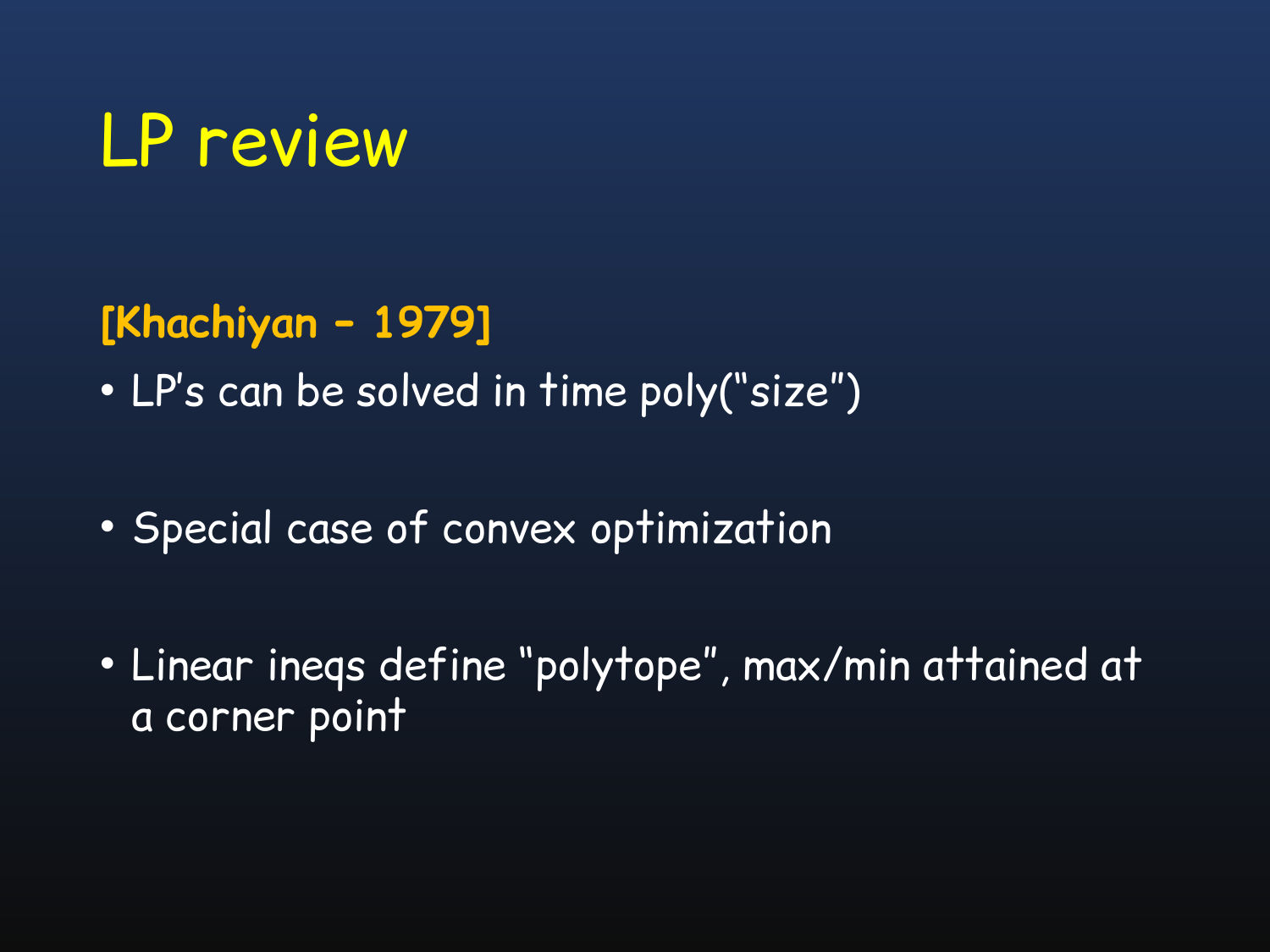

# LP review
[Khachiyan – 1979]
LP’s can be solved in time poly(“size”)

Special case of convex optimization

Linear ineqs define “polytope”, max/min attained at a corner point